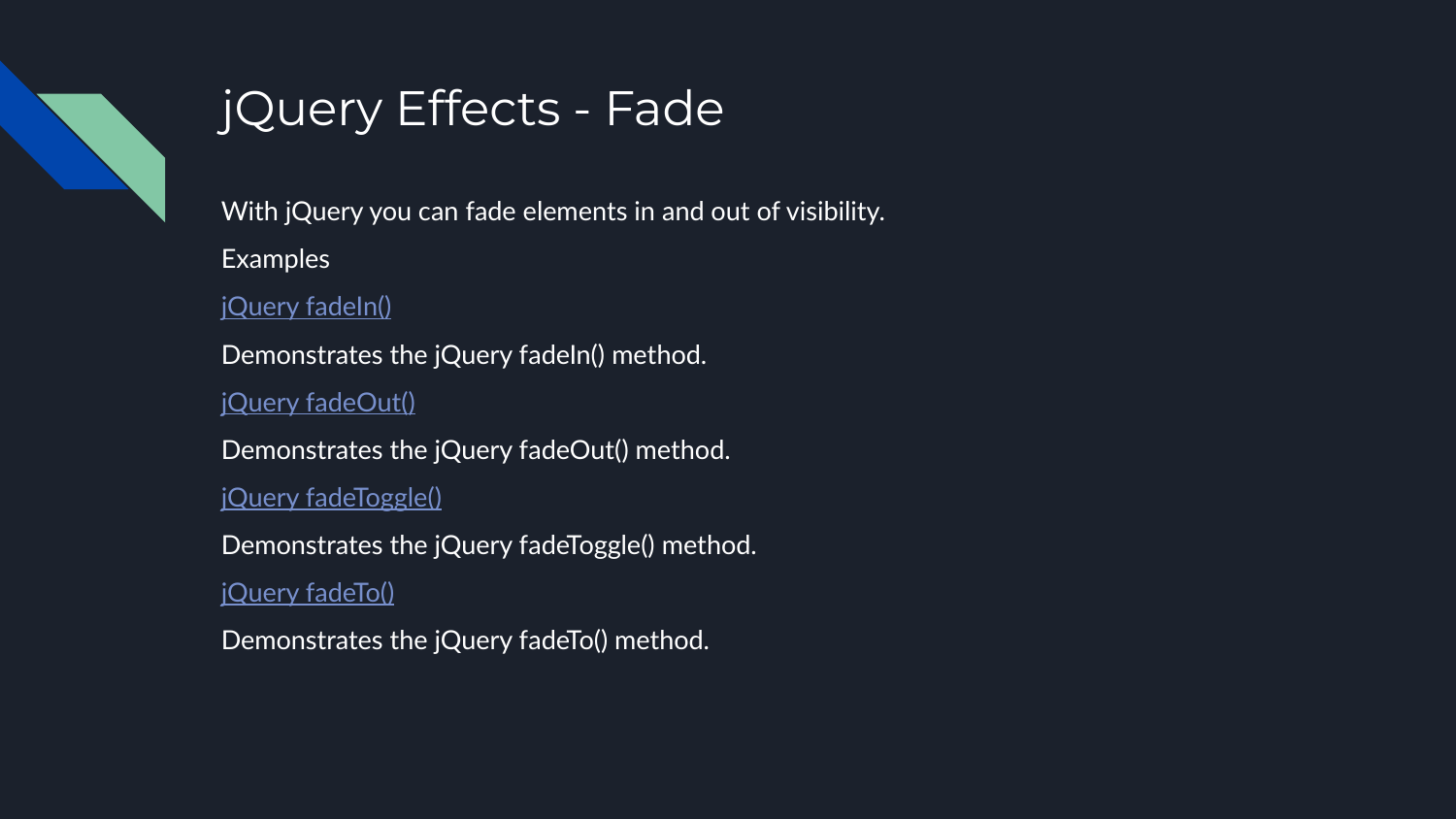

# jQuery Effects - Fade
With jQuery you can fade elements in and out of visibility.
Examples
jQuery fadeIn()
Demonstrates the jQuery fadeIn() method.
jQuery fadeOut()
Demonstrates the jQuery fadeOut() method.
jQuery fadeToggle()
Demonstrates the jQuery fadeToggle() method.
jQuery fadeTo()
Demonstrates the jQuery fadeTo() method.